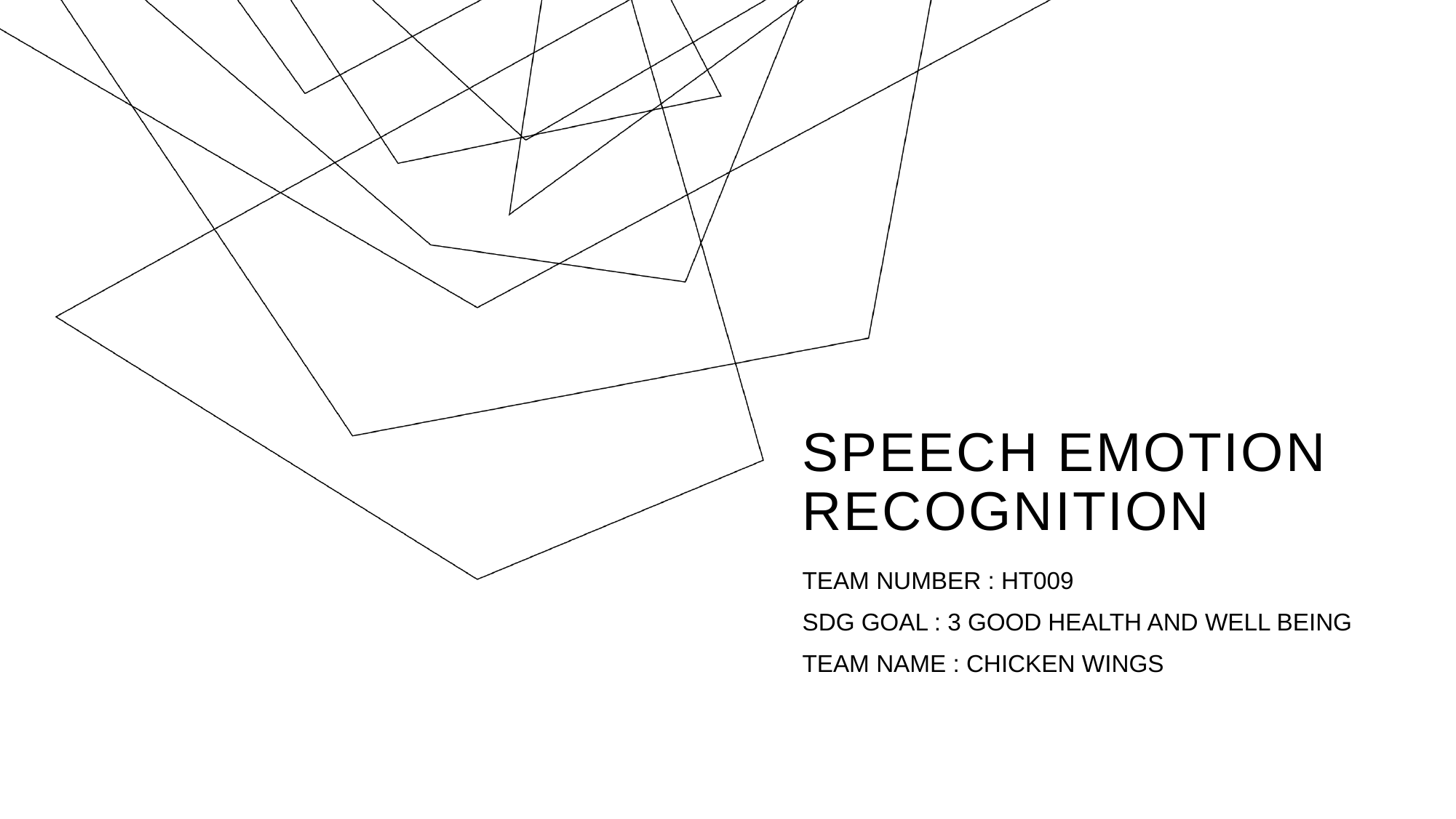

# SPEECH EMOTION RECOGNITION
TEAM NUMBER : HT009
SDG GOAL : 3 GOOD HEALTH AND WELL BEING
TEAM NAME : CHICKEN WINGS